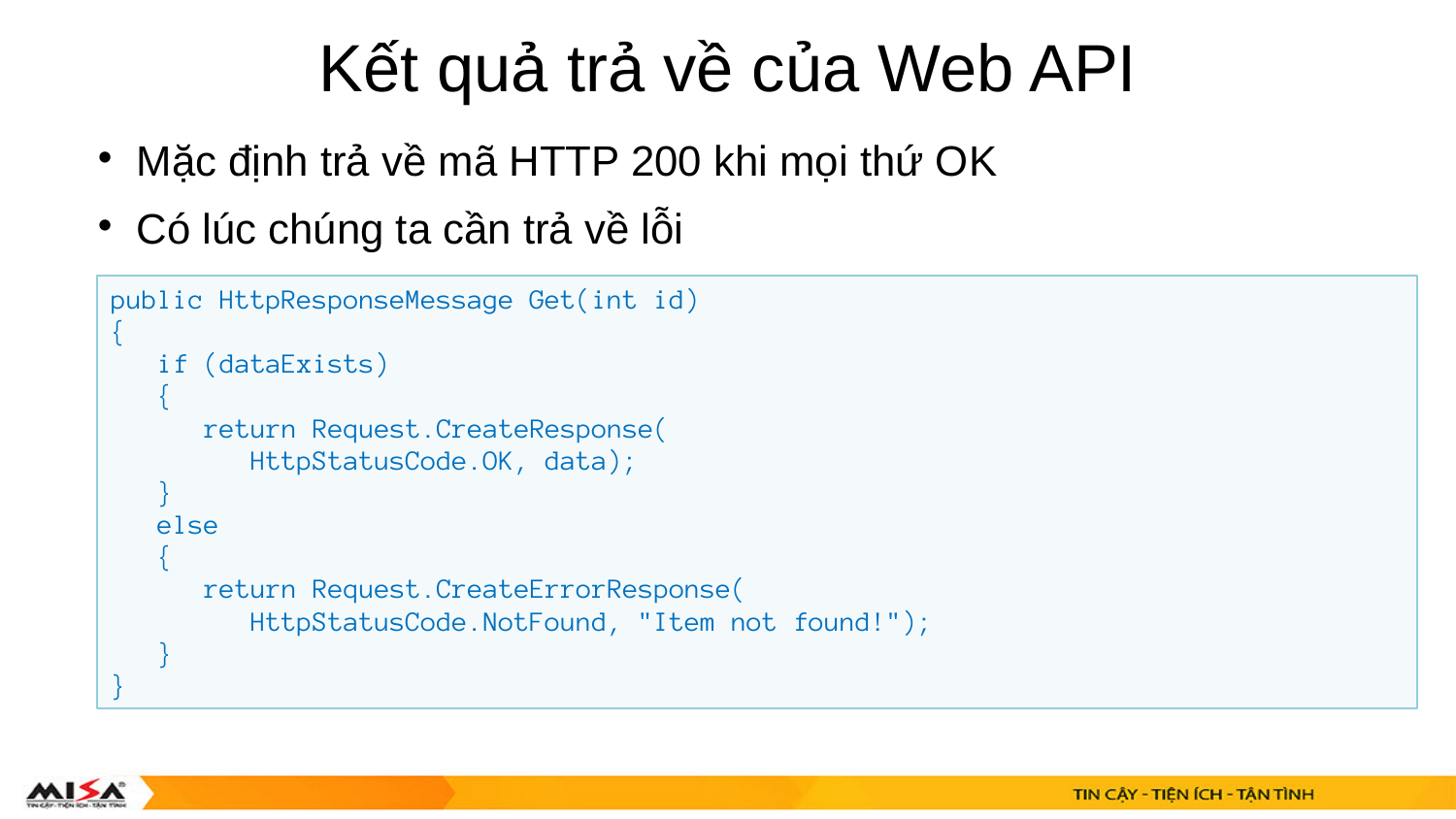

Kết quả trả về của Web API
Mặc định trả về mã HTTP 200 khi mọi thứ OK
Có lúc chúng ta cần trả về lỗi
public HttpResponseMessage Get(int id)
{
   if (dataExists)
   {
      return Request.CreateResponse(
         HttpStatusCode.OK, data);
   }
   else
   {
      return Request.CreateErrorResponse(
         HttpStatusCode.NotFound, "Item not found!");
   }
}